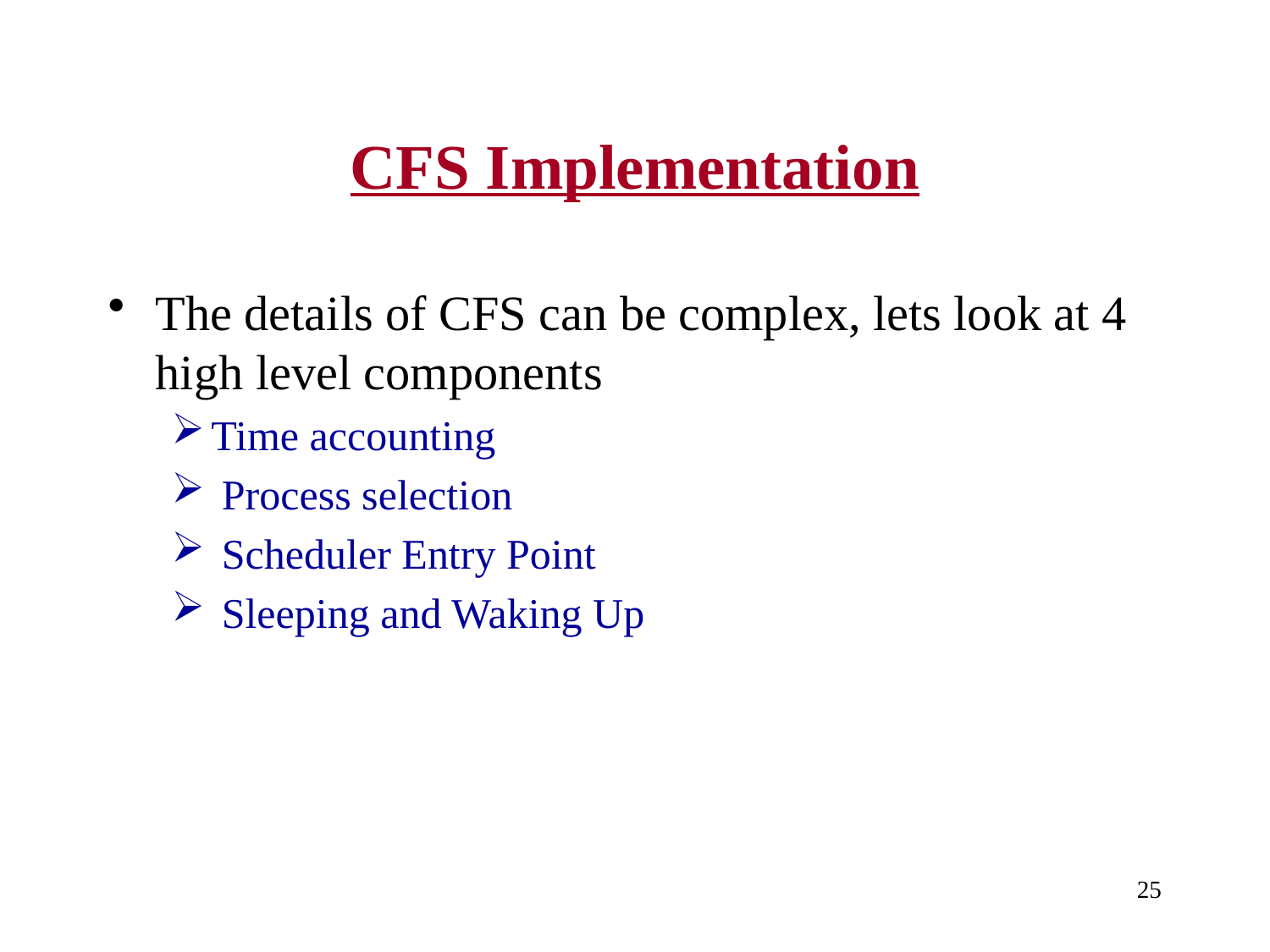

# CFS Implementation
The details of CFS can be complex, lets look at 4 high level components
Time accounting
 Process selection
 Scheduler Entry Point
 Sleeping and Waking Up
25